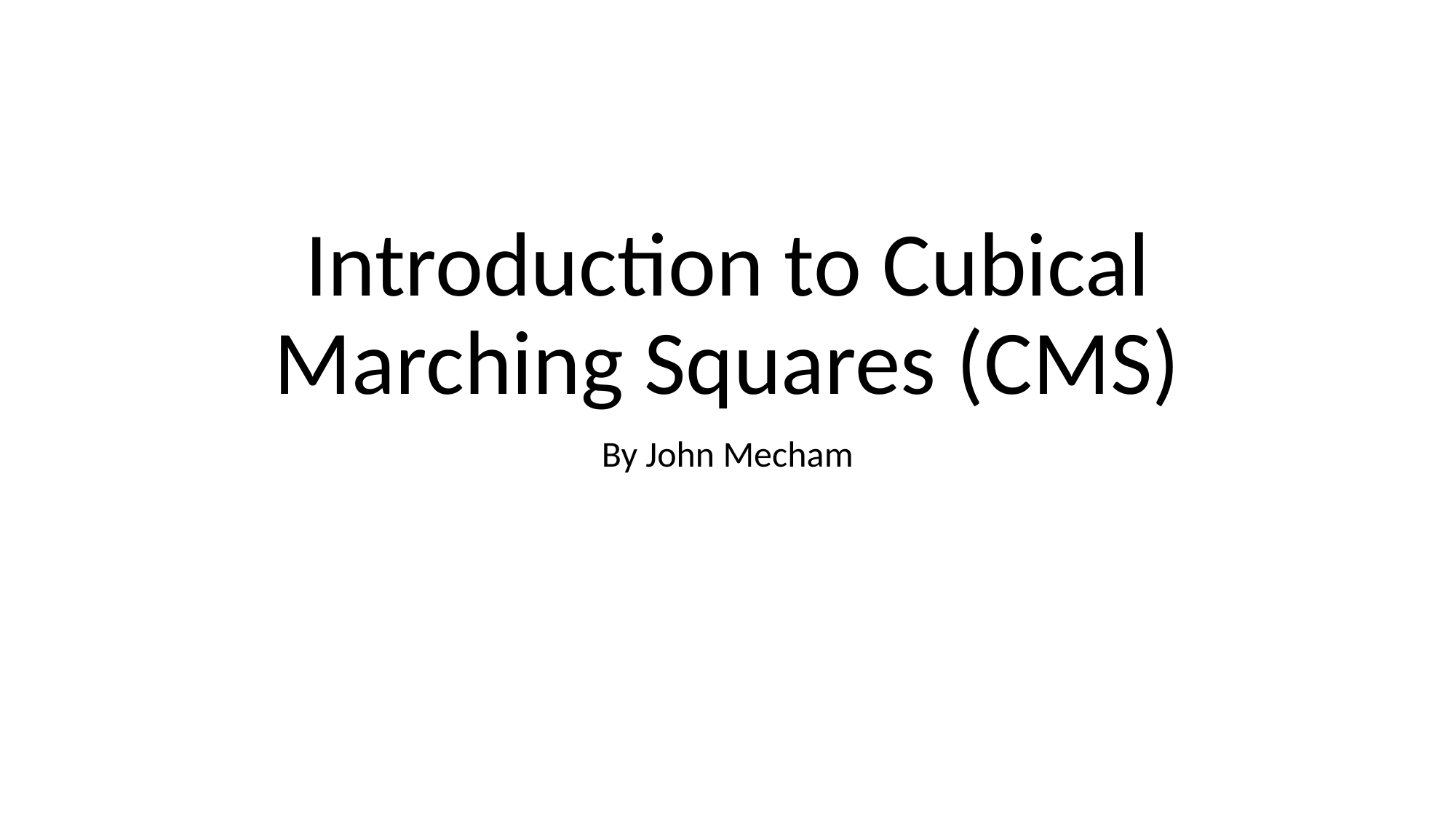

# Introduction to Cubical Marching Squares (CMS)
By John Mecham